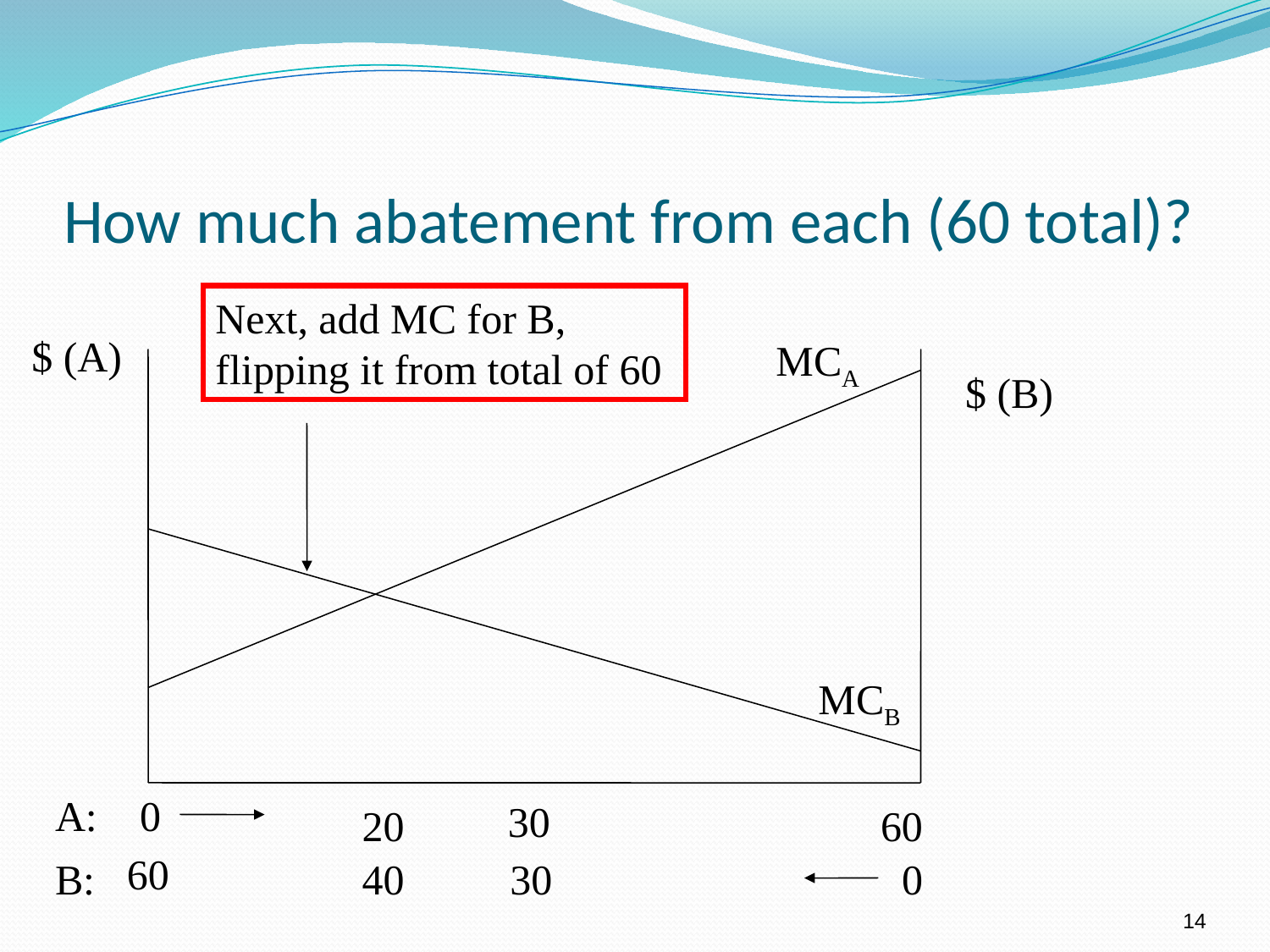

# How much abatement from each (60 total)?
Next, add MC for B,
flipping it from total of 60
$ (A)
MCA

$ (B)

MCB
A:
0

30
20
60

60
B:
40
30
0

14